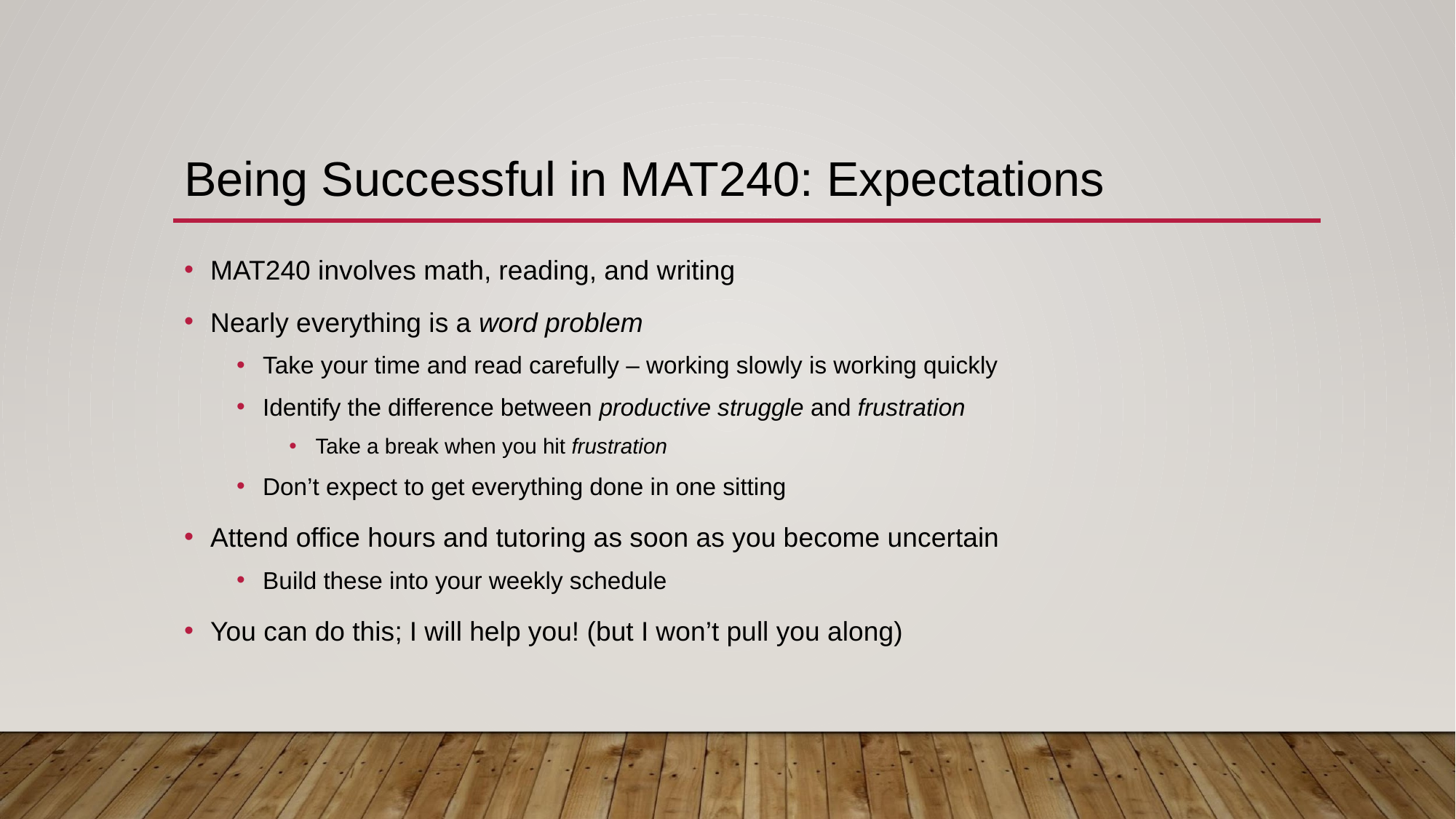

# Being Successful in MAT240: Expectations
MAT240 involves math, reading, and writing
Nearly everything is a word problem
Take your time and read carefully – working slowly is working quickly
Identify the difference between productive struggle and frustration
Take a break when you hit frustration
Don’t expect to get everything done in one sitting
Attend office hours and tutoring as soon as you become uncertain
Build these into your weekly schedule
You can do this; I will help you! (but I won’t pull you along)